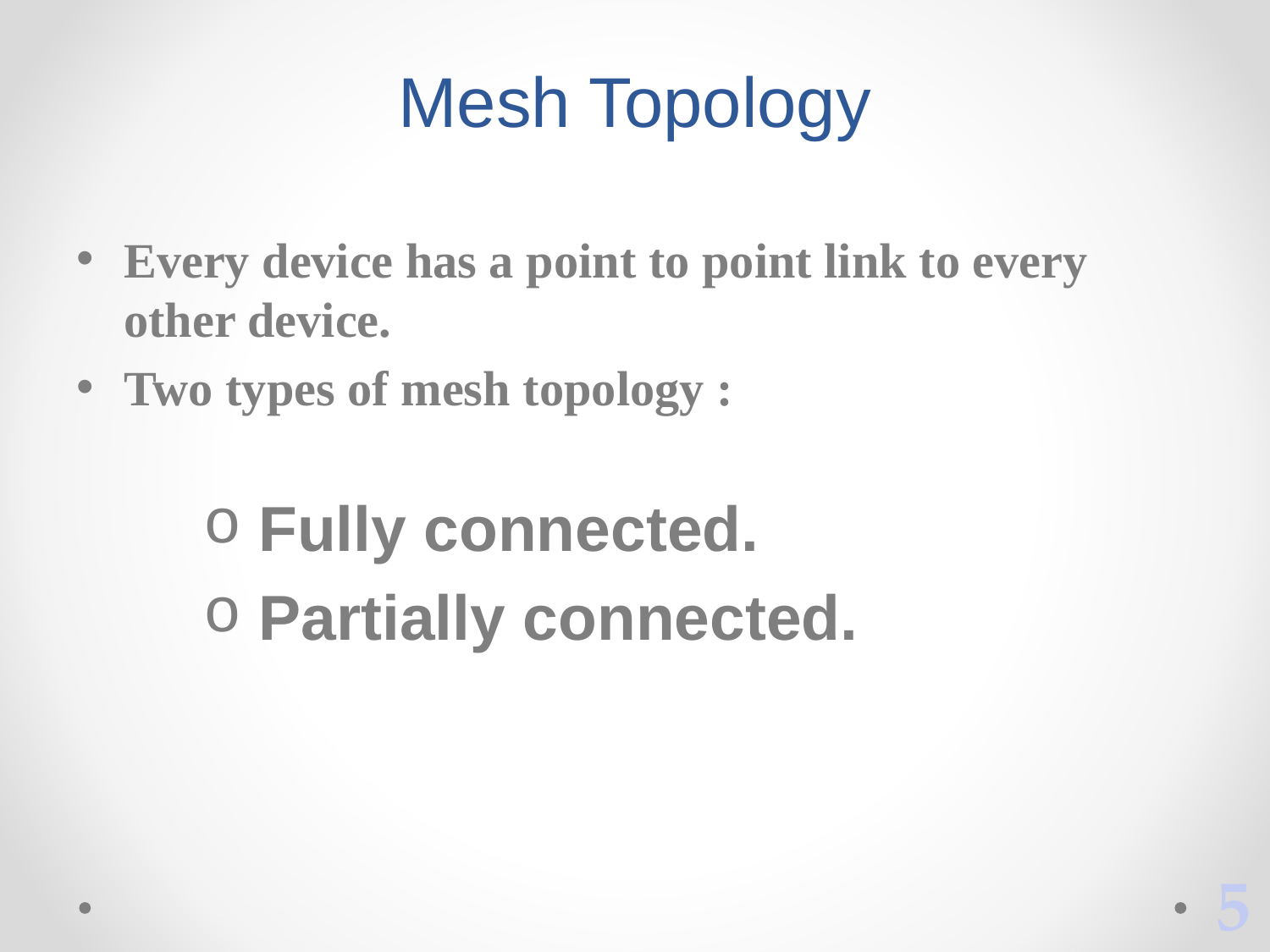

# Mesh Topology
Every device has a point to point link to every other device.
Two types of mesh topology :

 Fully connected.
 Partially connected.

5